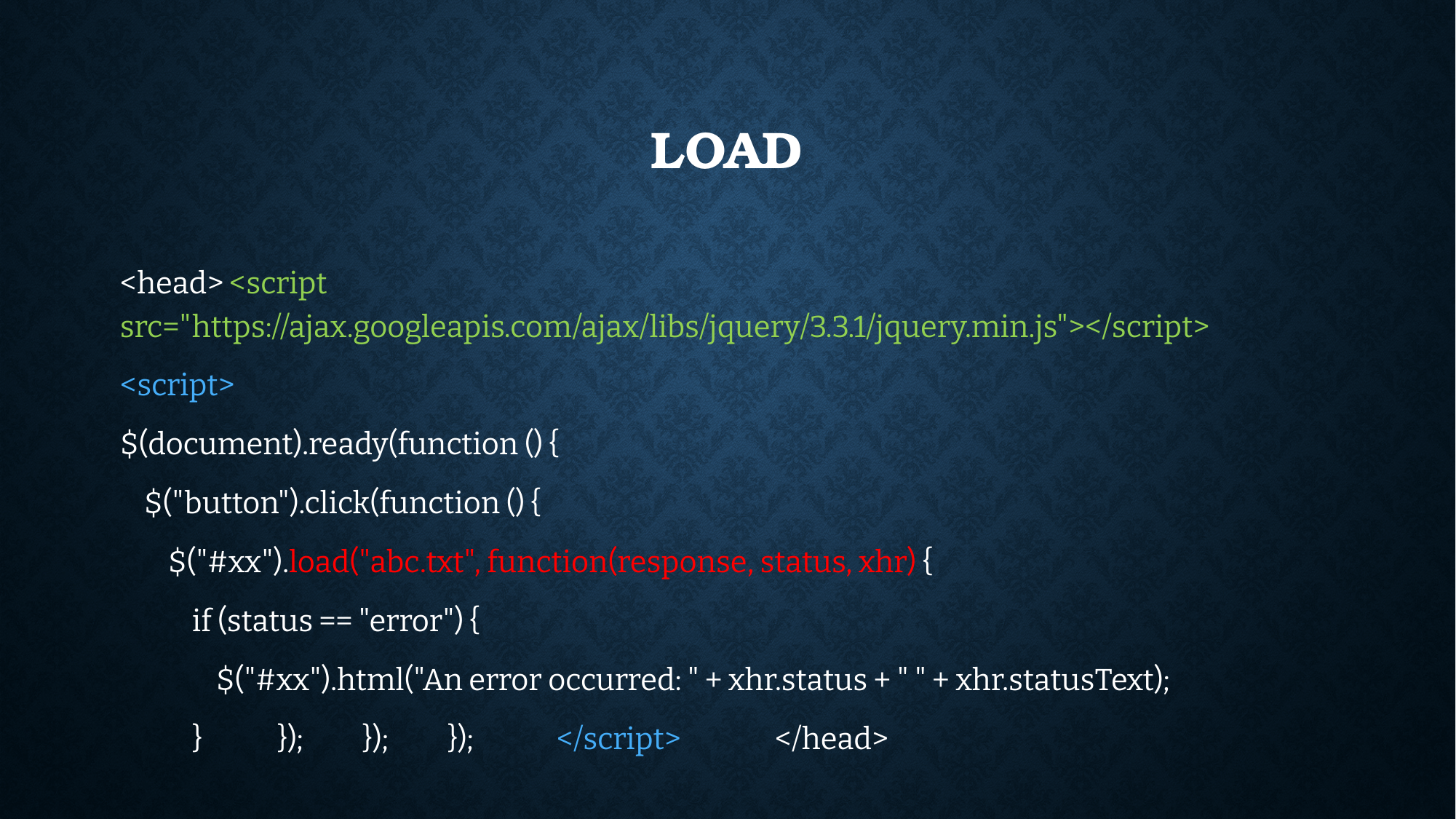

# load
<head>	<script src="https://ajax.googleapis.com/ajax/libs/jquery/3.3.1/jquery.min.js"></script>
<script>
$(document).ready(function () {
    $("button").click(function () {
        $("#xx").load("abc.txt", function(response, status, xhr) {
            if (status == "error") {
                $("#xx").html("An error occurred: " + xhr.status + " " + xhr.statusText);
            }	        });	    });	});	</script>	</head>